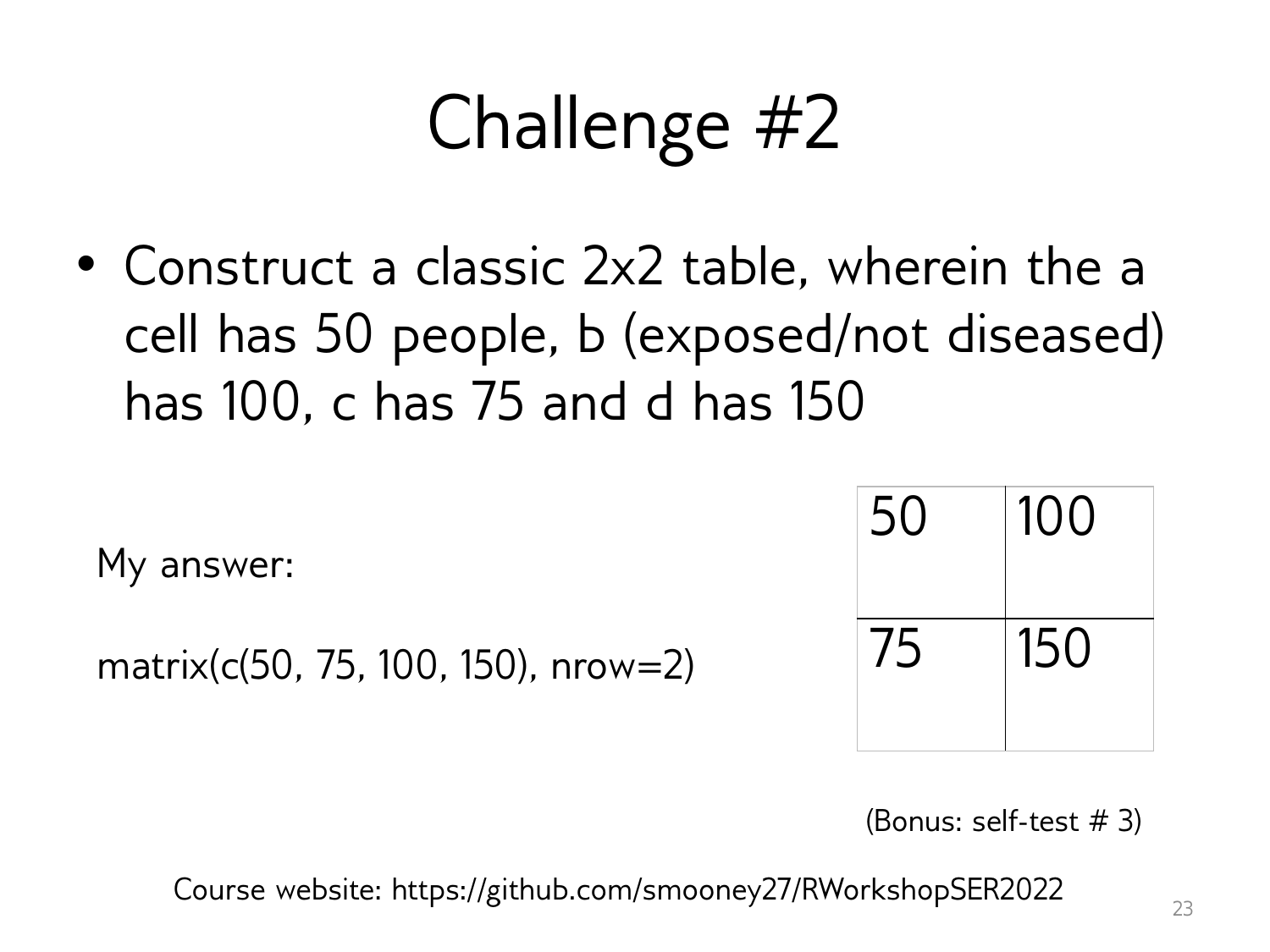

# Challenge #2
Construct a classic 2x2 table, wherein the a cell has 50 people, b (exposed/not diseased) has 100, c has 75 and d has 150

| 50 | 100 |
| --- | --- |
| 75 | 150 |
My answer:

matrix(c(50, 75, 100, 150), nrow=2)

(Bonus: self-test # 3)
Course website: https://github.com/smooney27/RWorkshopSER2022
23